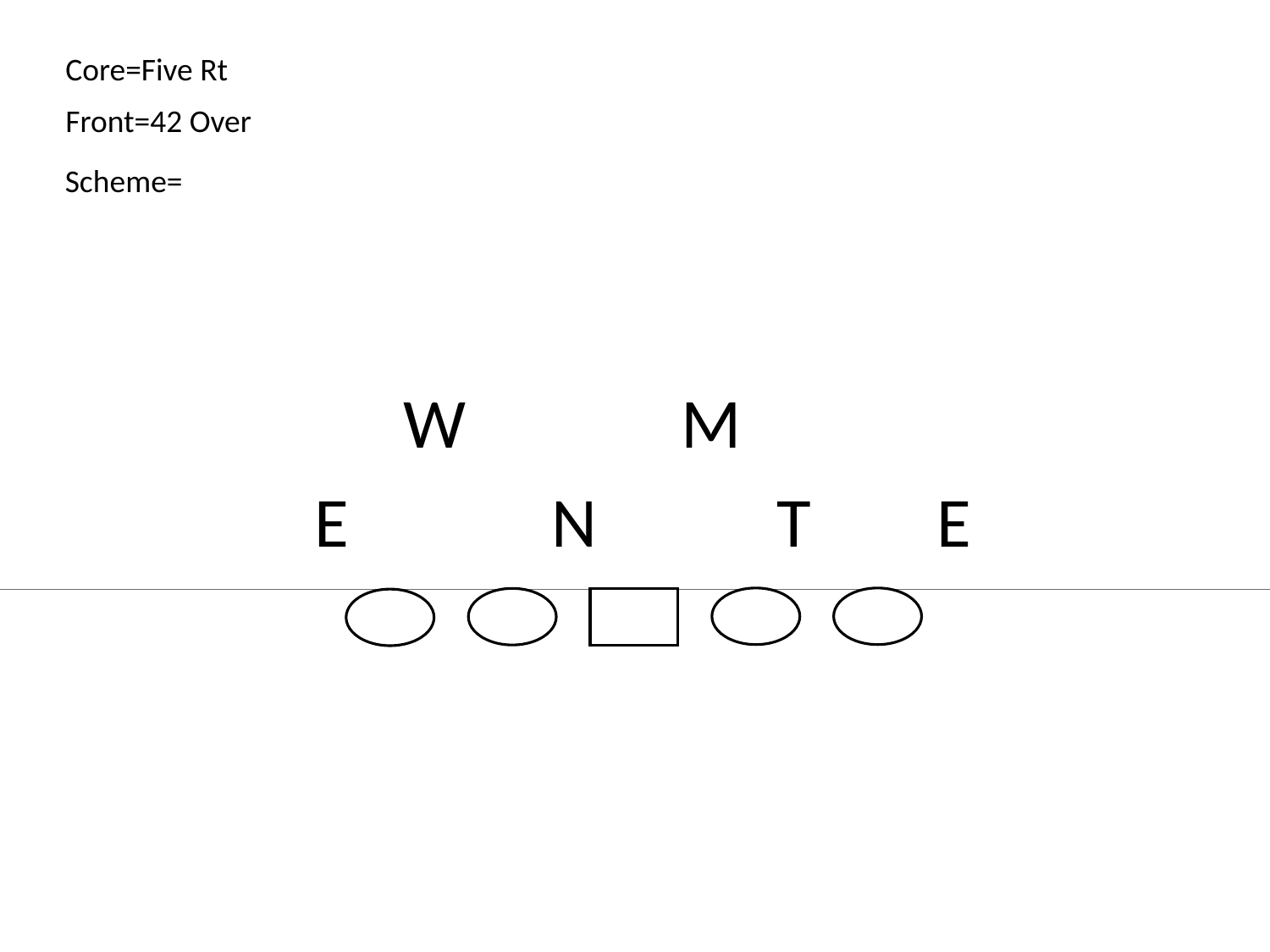

Core=Five Rt
Front=42 Over
Scheme=
M
W
E
N
T
E